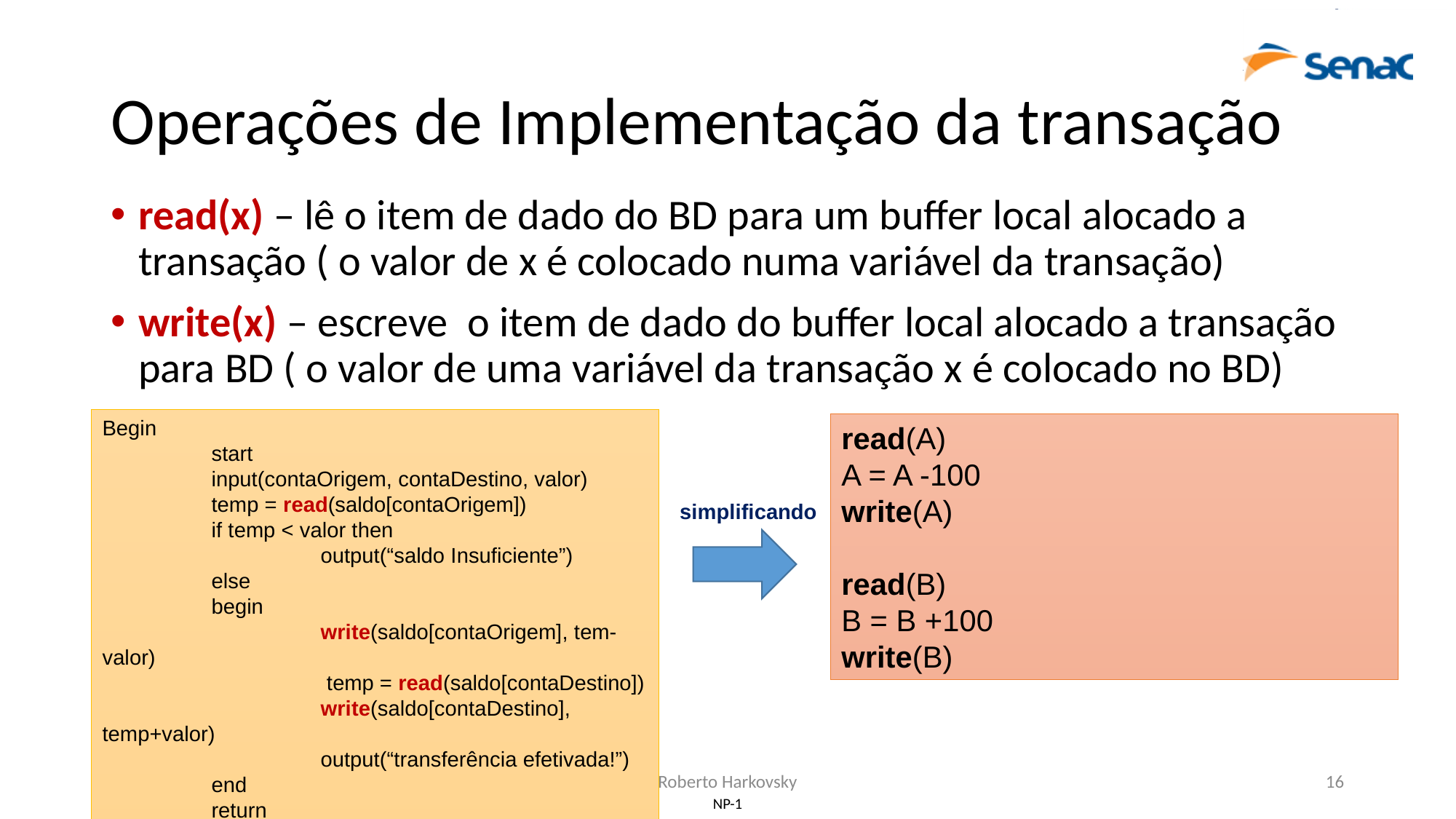

# Operações de Implementação da transação
read(x) – lê o item de dado do BD para um buffer local alocado a transação ( o valor de x é colocado numa variável da transação)
write(x) – escreve  o item de dado do buffer local alocado a transação para BD ( o valor de uma variável da transação x é colocado no BD)

Begin
	start
	input(contaOrigem, contaDestino, valor)
	temp = read(saldo[contaOrigem])
	if temp < valor then
		output(“saldo Insuficiente”)
	else
	begin
		write(saldo[contaOrigem], tem-valor)
		 temp = read(saldo[contaDestino])
		write(saldo[contaDestino], temp+valor)
		output(“transferência efetivada!”)
	end
	return
end
read(A)
A = A -100
write(A)

read(B)
B = B +100
write(B)
simplificando

Roberto Harkovsky
16